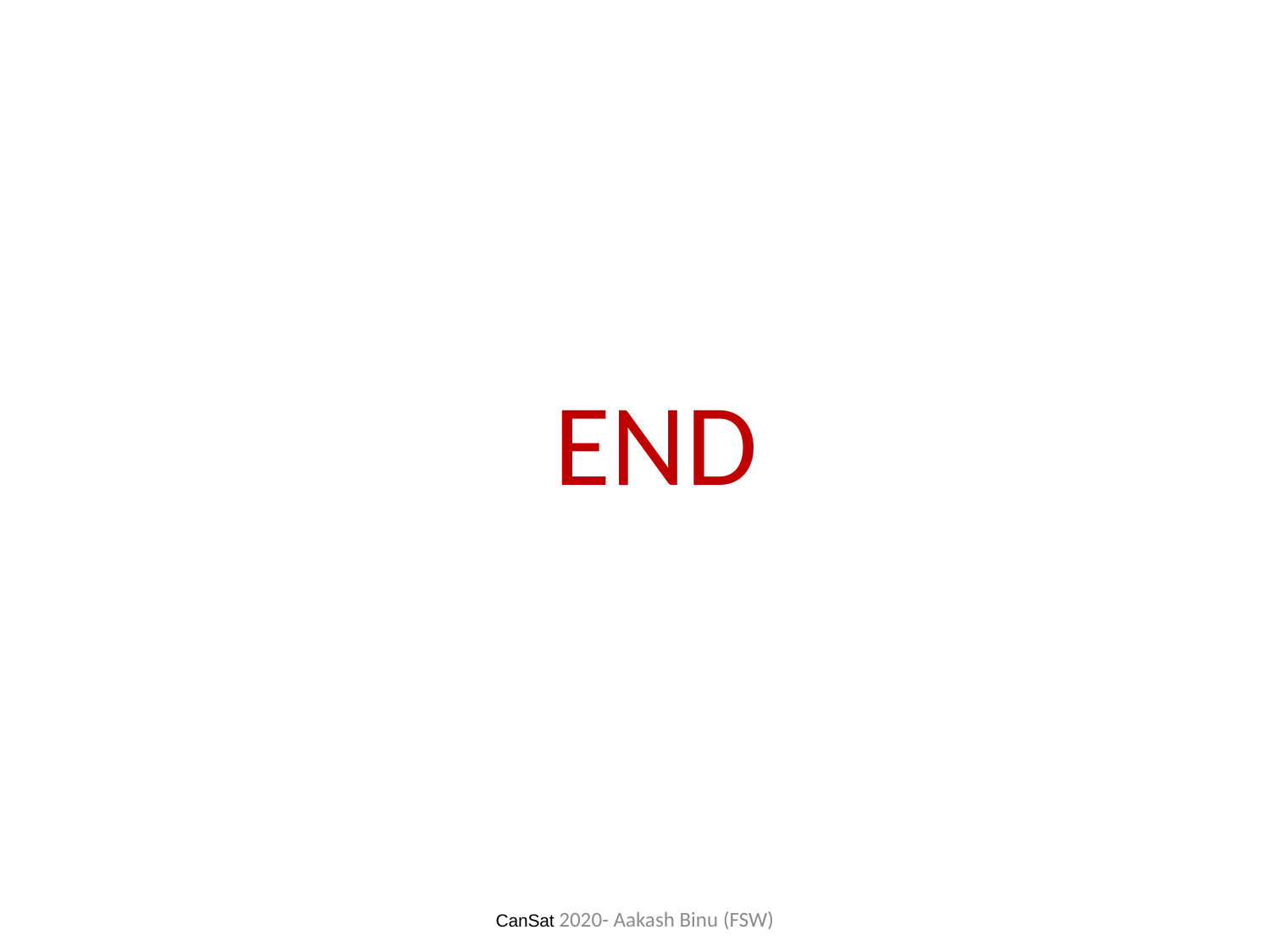

# END
CanSat 2020- Aakash Binu (FSW)